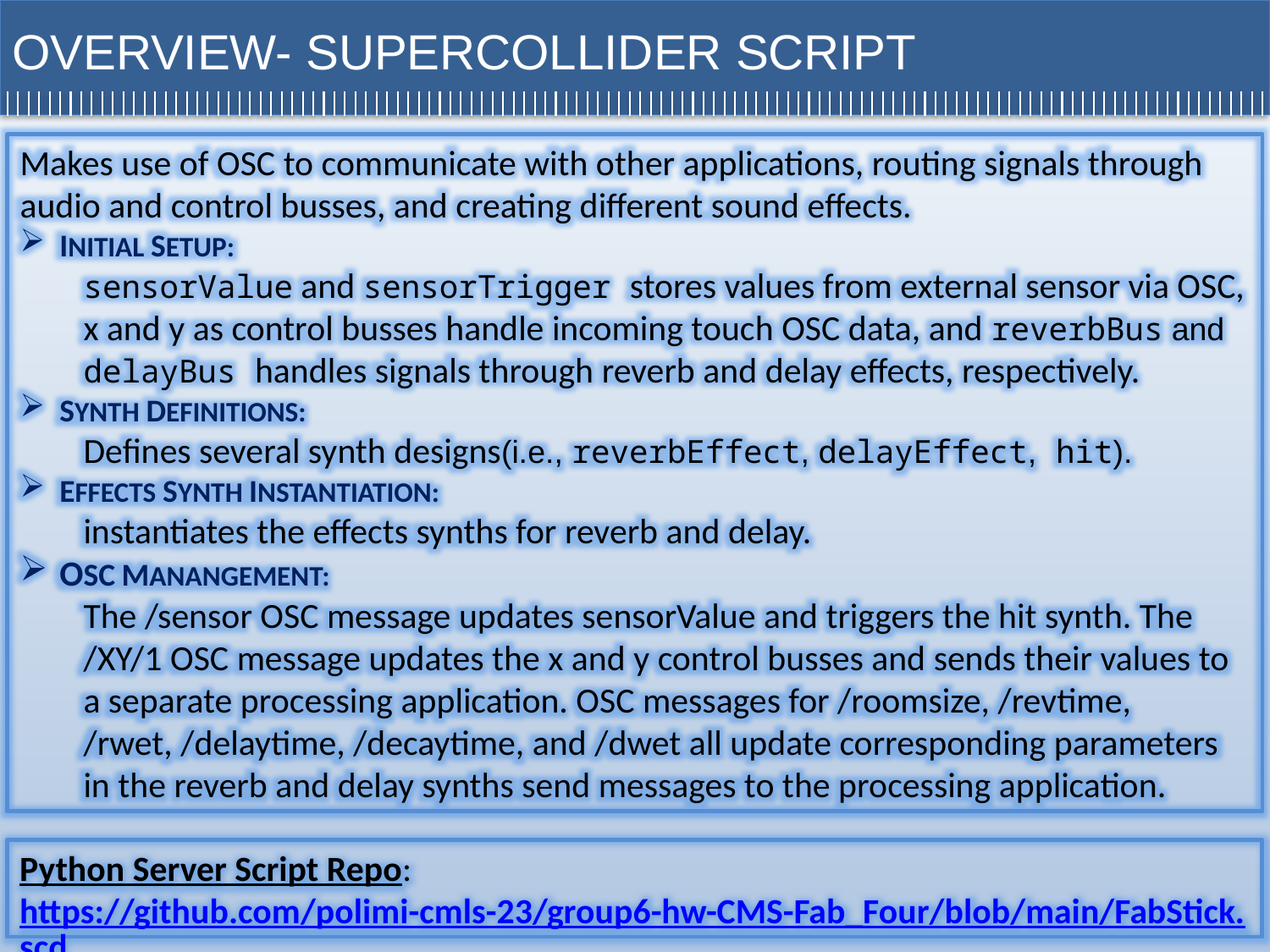

OVERVIEW- SUPERCOLLIDER SCRIPT
Makes use of OSC to communicate with other applications, routing signals through audio and control busses, and creating different sound effects.
INITIAL SETUP:
sensorValue and sensorTrigger stores values from external sensor via OSC,
x and y as control busses handle incoming touch OSC data, and reverbBus and delayBus handles signals through reverb and delay effects, respectively.
SYNTH DEFINITIONS:
Defines several synth designs(i.e., reverbEffect, delayEffect, hit).
EFFECTS SYNTH INSTANTIATION:
instantiates the effects synths for reverb and delay.
OSC MANANGEMENT:
The /sensor OSC message updates sensorValue and triggers the hit synth. The /XY/1 OSC message updates the x and y control busses and sends their values to a separate processing application. OSC messages for /roomsize, /revtime, /rwet, /delaytime, /decaytime, and /dwet all update corresponding parameters in the reverb and delay synths send messages to the processing application.
Python Server Script Repo: https://github.com/polimi-cmls-23/group6-hw-CMS-Fab_Four/blob/main/FabStick.scd